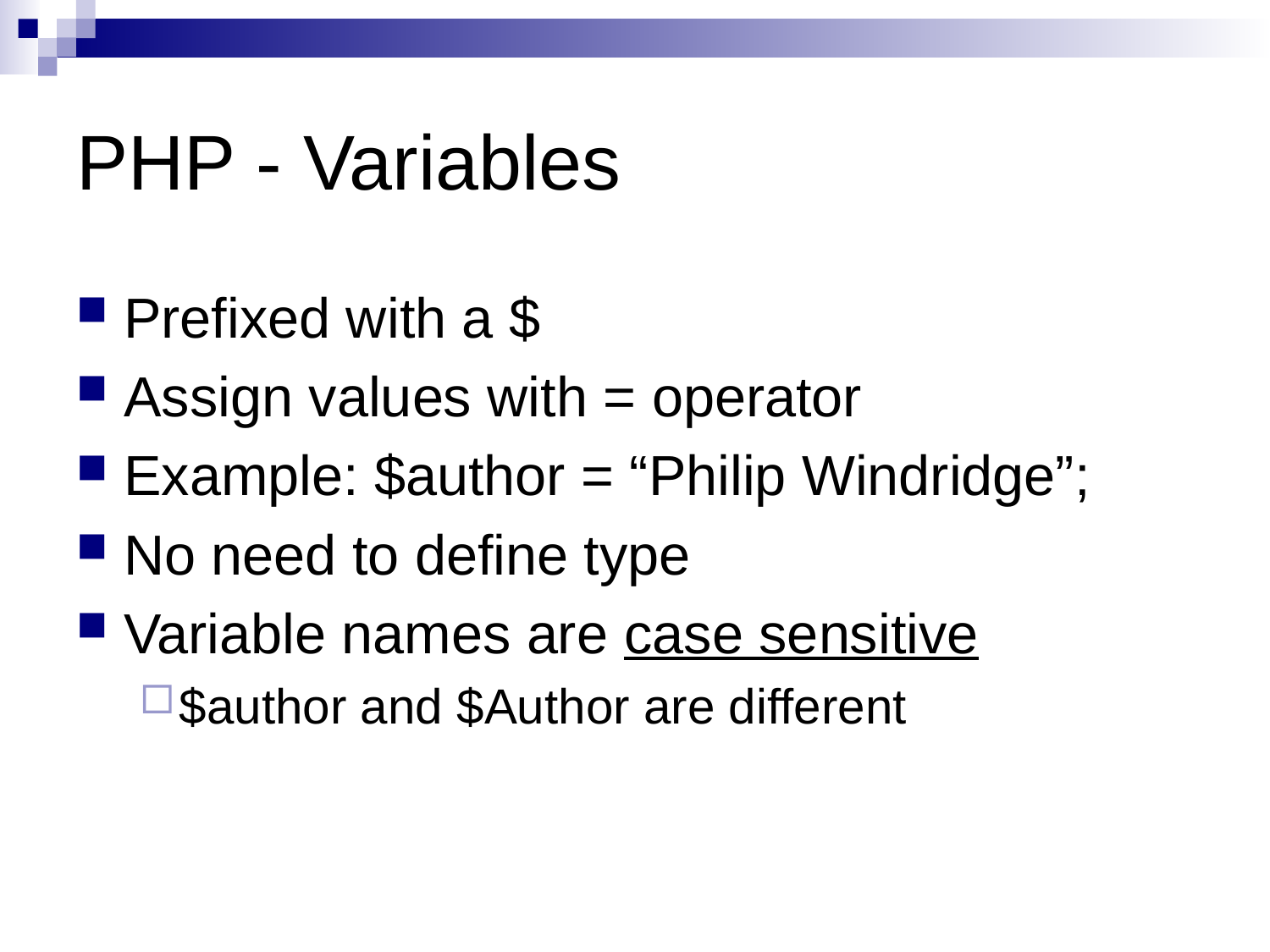

# PHP - Variables
Prefixed with a $
Assign values with = operator
Example: $author = “Philip Windridge”;
No need to define type
Variable names are case sensitive
$author and $Author are different